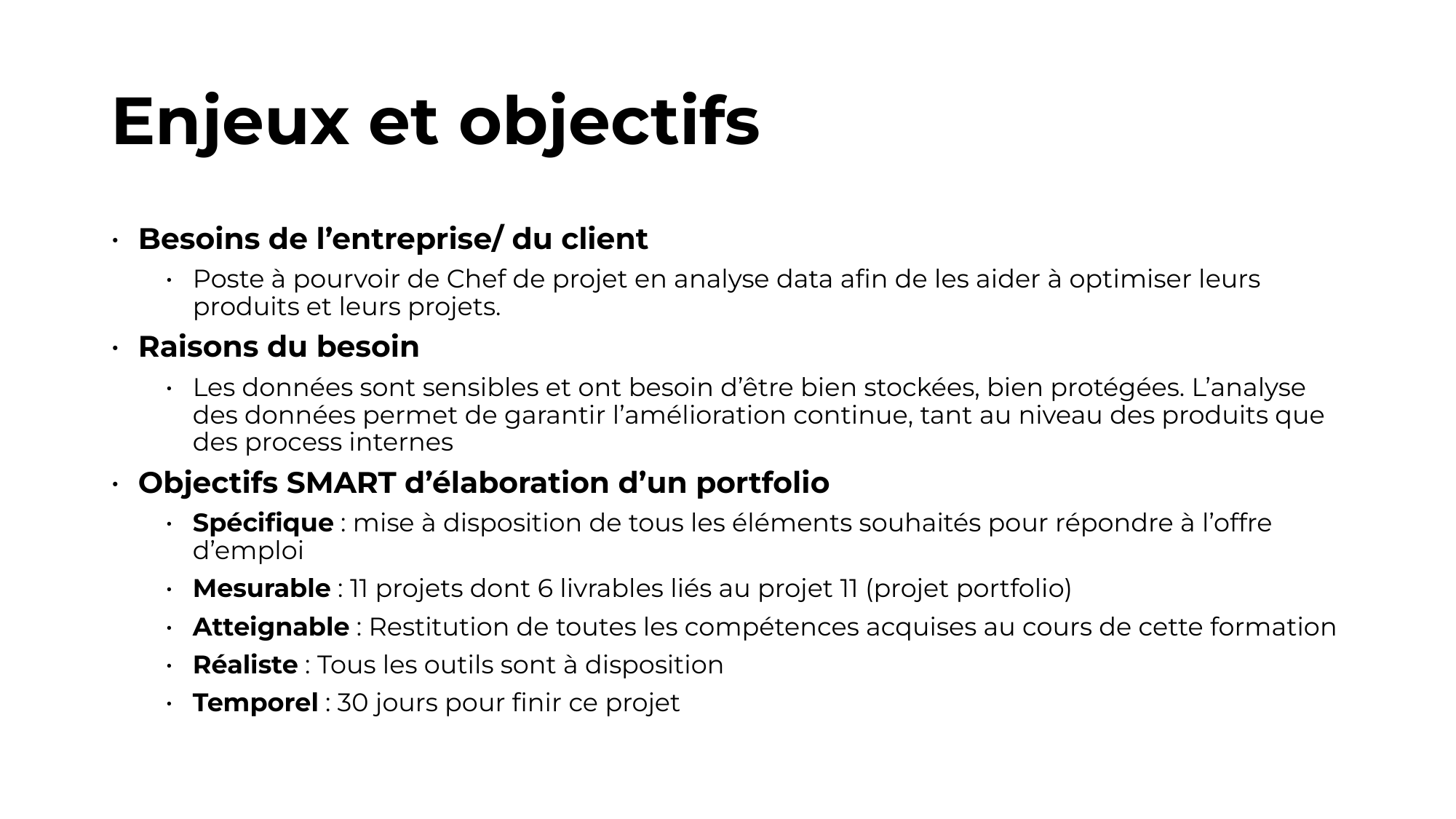

# Enjeux et objectifs
Besoins de l’entreprise/ du client
Poste à pourvoir de Chef de projet en analyse data afin de les aider à optimiser leurs produits et leurs projets.
Raisons du besoin
Les données sont sensibles et ont besoin d’être bien stockées, bien protégées. L’analyse des données permet de garantir l’amélioration continue, tant au niveau des produits que des process internes
Objectifs SMART d’élaboration d’un portfolio
Spécifique : mise à disposition de tous les éléments souhaités pour répondre à l’offre d’emploi
Mesurable : 11 projets dont 6 livrables liés au projet 11 (projet portfolio)
Atteignable : Restitution de toutes les compétences acquises au cours de cette formation
Réaliste : Tous les outils sont à disposition
Temporel : 30 jours pour finir ce projet